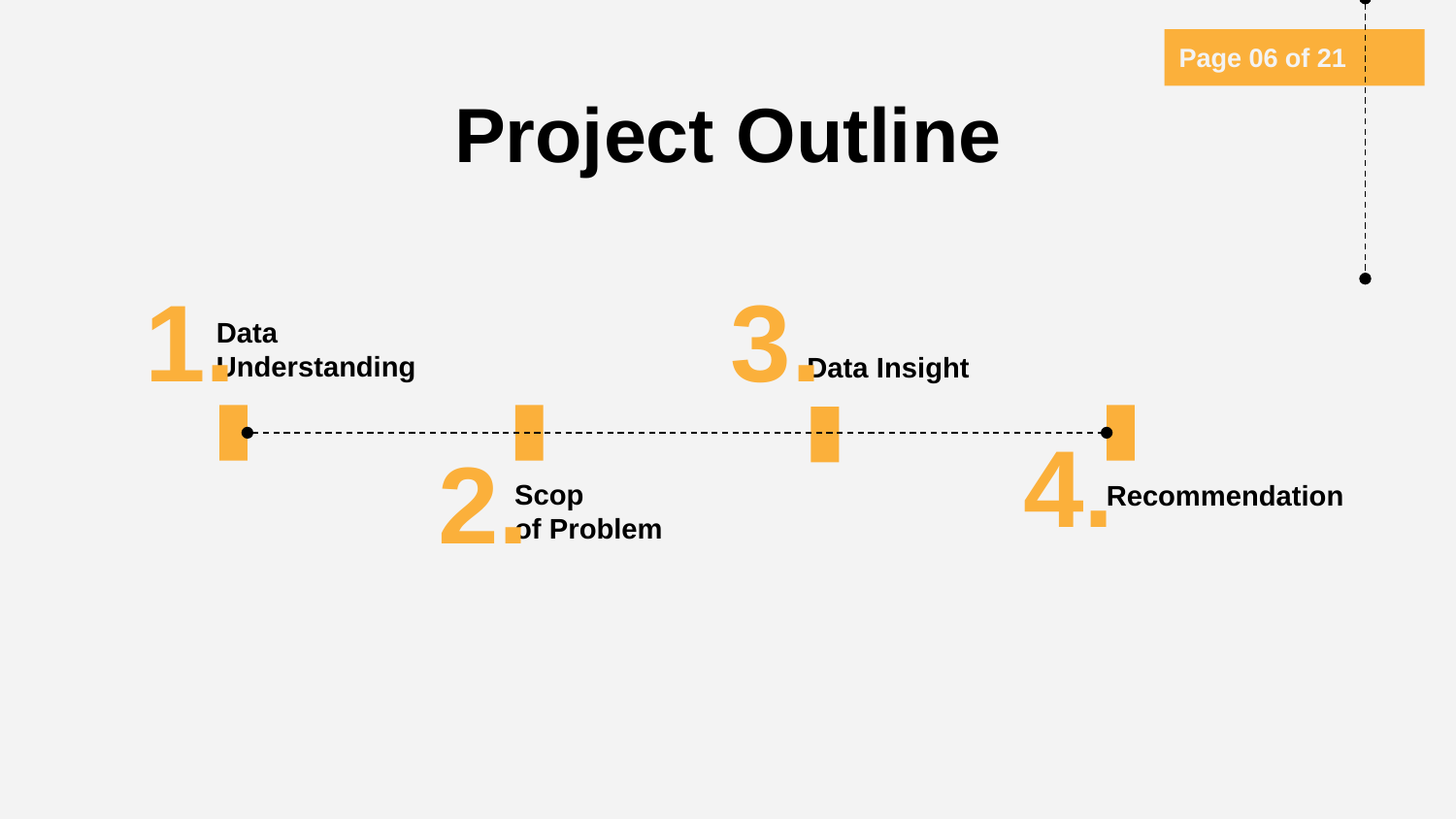

Page 06 of 21
# Project Outline
1.
Data
Understanding
3.
Data Insight

4.
Recommendation
2.
Scop
of Problem